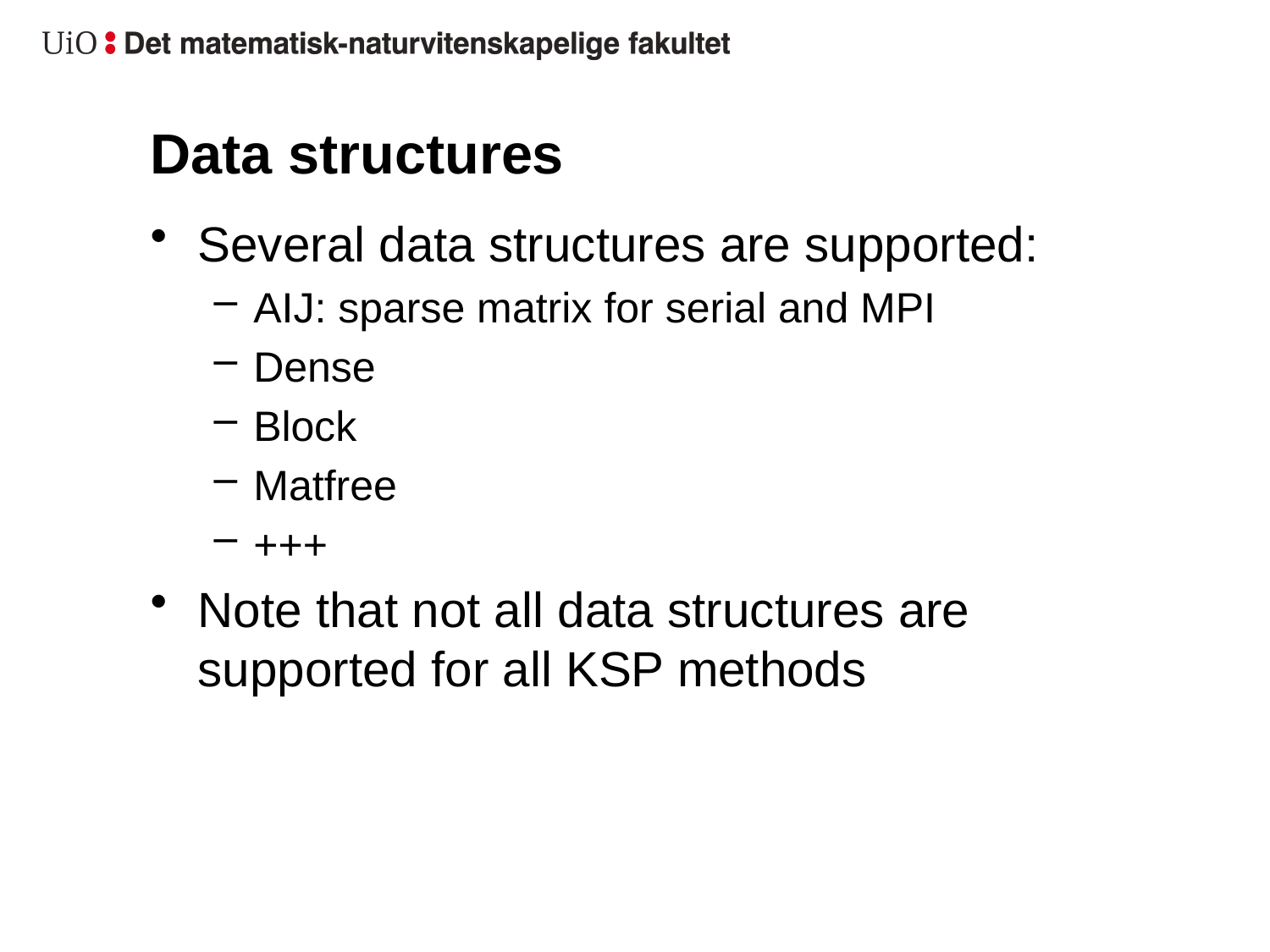

# Data structures
Several data structures are supported:
AIJ: sparse matrix for serial and MPI
Dense
Block
Matfree
+++
Note that not all data structures are supported for all KSP methods